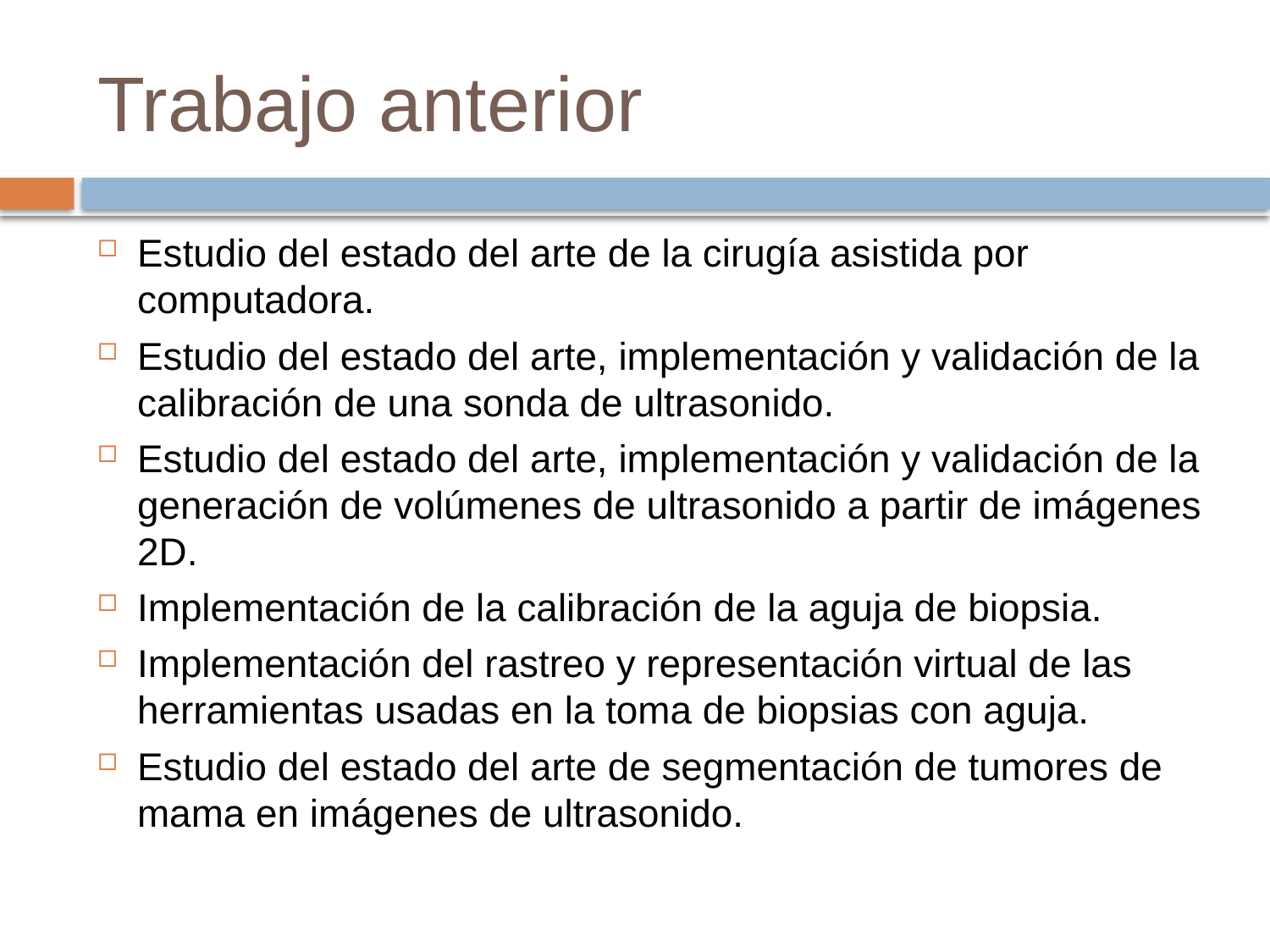

# Trabajo anterior
Estudio del estado del arte de la cirugía asistida por computadora.
Estudio del estado del arte, implementación y validación de la calibración de una sonda de ultrasonido.
Estudio del estado del arte, implementación y validación de la generación de volúmenes de ultrasonido a partir de imágenes 2D.
Implementación de la calibración de la aguja de biopsia.
Implementación del rastreo y representación virtual de las herramientas usadas en la toma de biopsias con aguja.
Estudio del estado del arte de segmentación de tumores de mama en imágenes de ultrasonido.